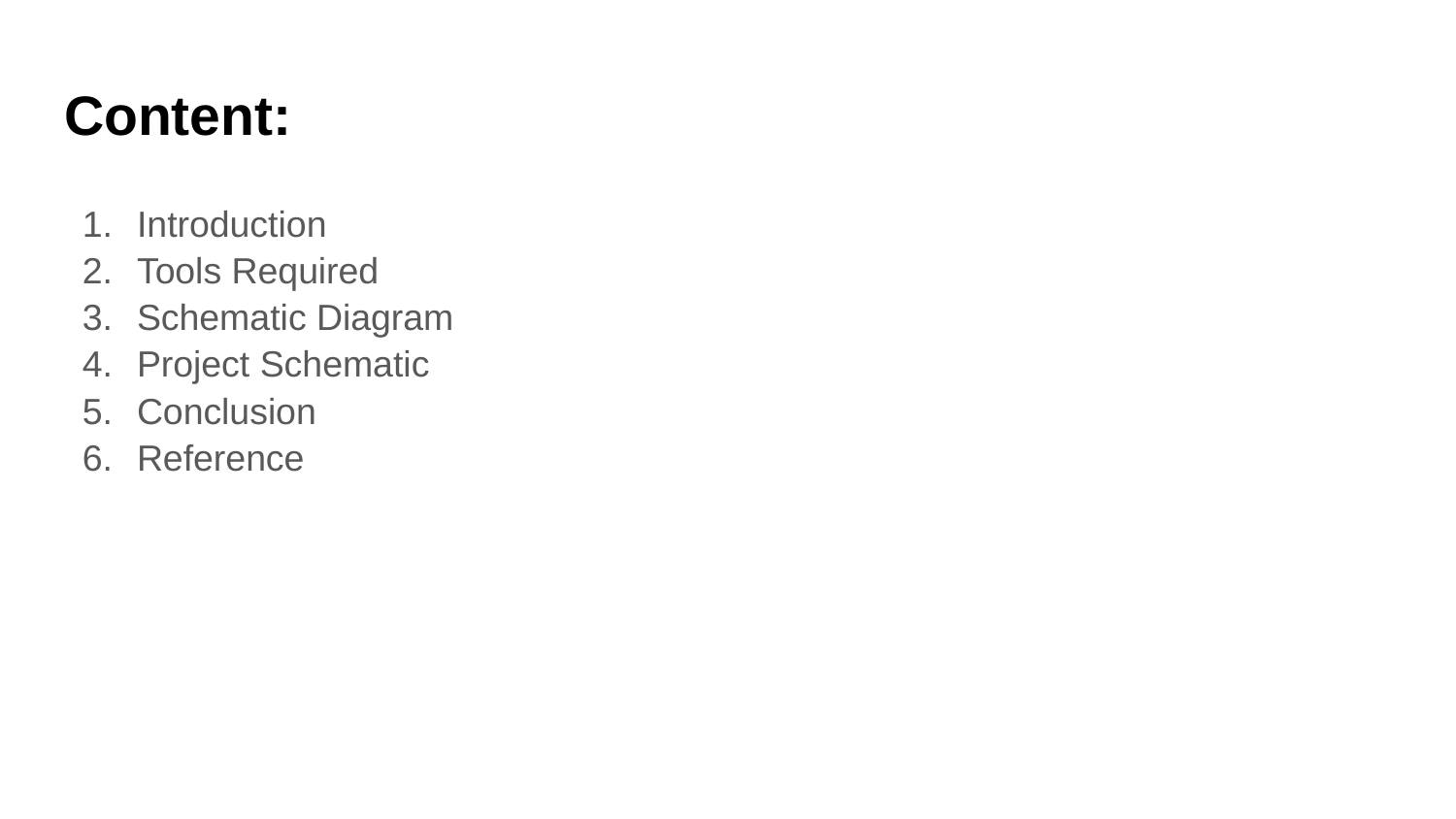

# Content:
Introduction
Tools Required
Schematic Diagram
Project Schematic
Conclusion
Reference